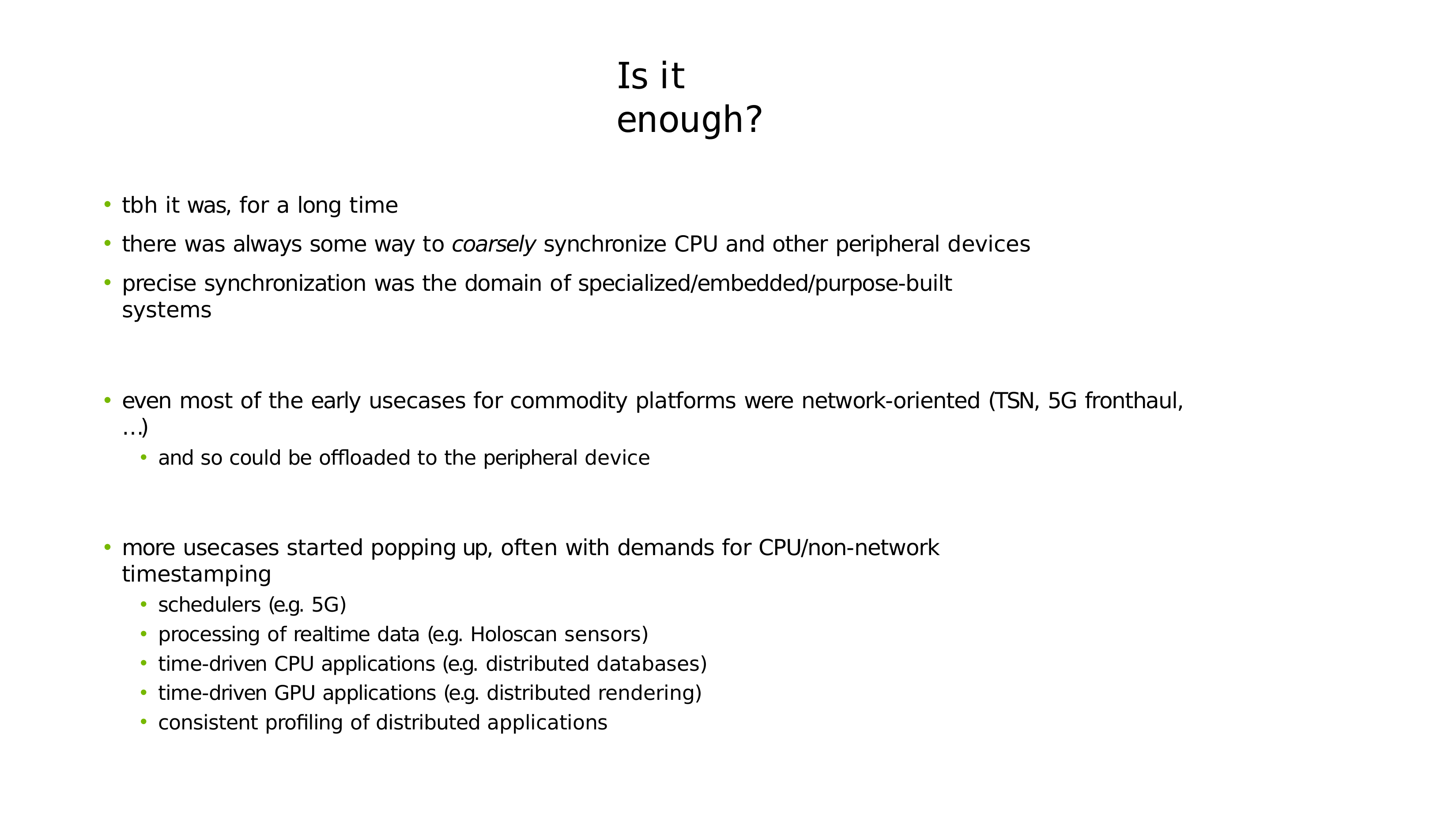

# Is it enough?
tbh it was, for a long time
there was always some way to coarsely synchronize CPU and other peripheral devices
precise synchronization was the domain of specialized/embedded/purpose-built systems
even most of the early usecases for commodity platforms were network-oriented (TSN, 5G fronthaul, …)
and so could be offloaded to the peripheral device
more usecases started popping up, often with demands for CPU/non-network timestamping
schedulers (e.g. 5G)
processing of realtime data (e.g. Holoscan sensors)
time-driven CPU applications (e.g. distributed databases)
time-driven GPU applications (e.g. distributed rendering)
consistent profiling of distributed applications